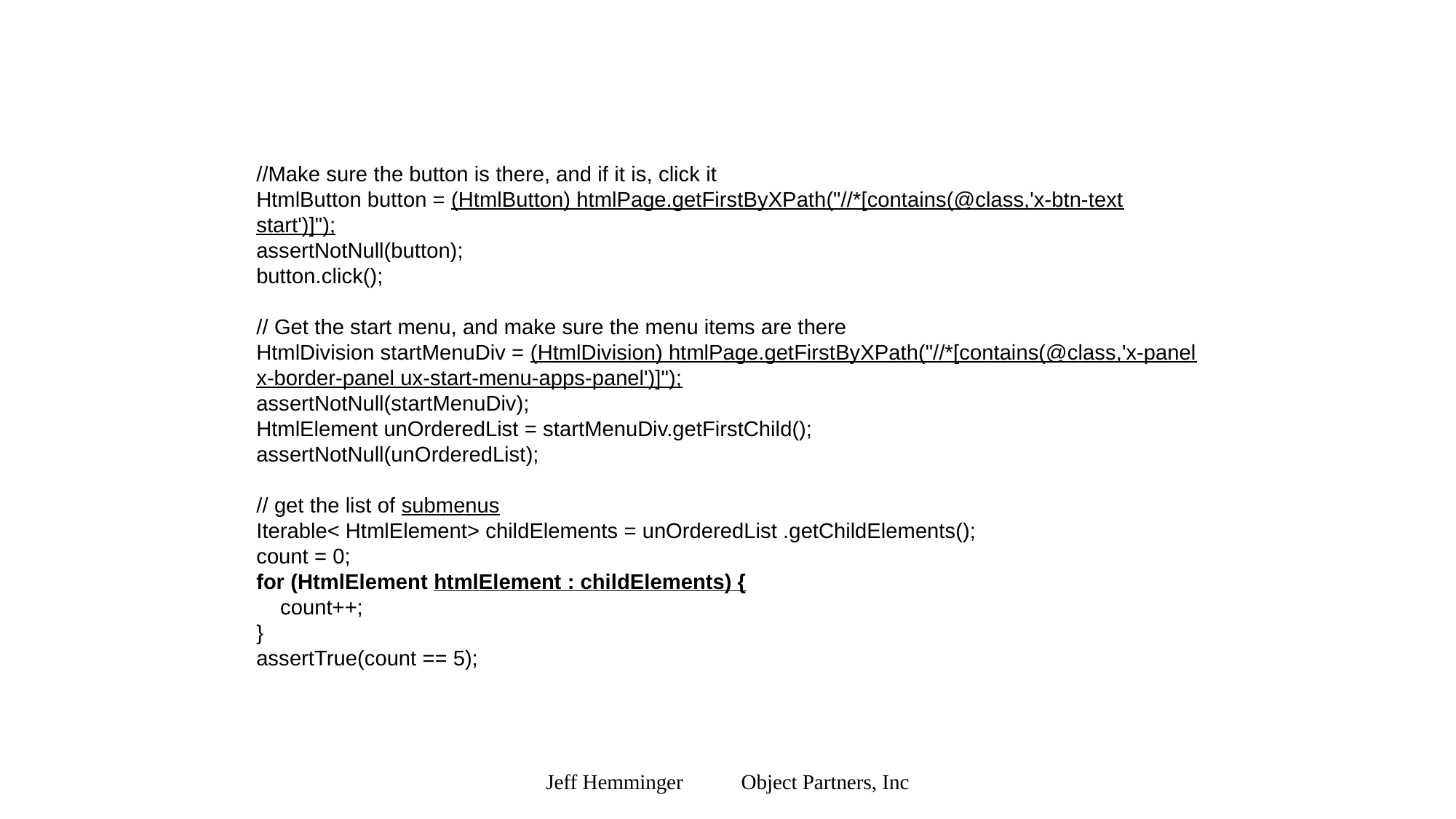

//Make sure the button is there, and if it is, click it
HtmlButton button = (HtmlButton) htmlPage.getFirstByXPath("//*[contains(@class,'x-btn-text start')]");
assertNotNull(button);
button.click();

// Get the start menu, and make sure the menu items are there
HtmlDivision startMenuDiv = (HtmlDivision) htmlPage.getFirstByXPath("//*[contains(@class,'x-panel x-border-panel ux-start-menu-apps-panel')]");
assertNotNull(startMenuDiv);
HtmlElement unOrderedList = startMenuDiv.getFirstChild();
assertNotNull(unOrderedList);

// get the list of submenus
Iterable< HtmlElement> childElements = unOrderedList .getChildElements();
count = 0;
for (HtmlElement htmlElement : childElements) {
    count++;
}
assertTrue(count == 5);
Jeff Hemminger           Object Partners, Inc